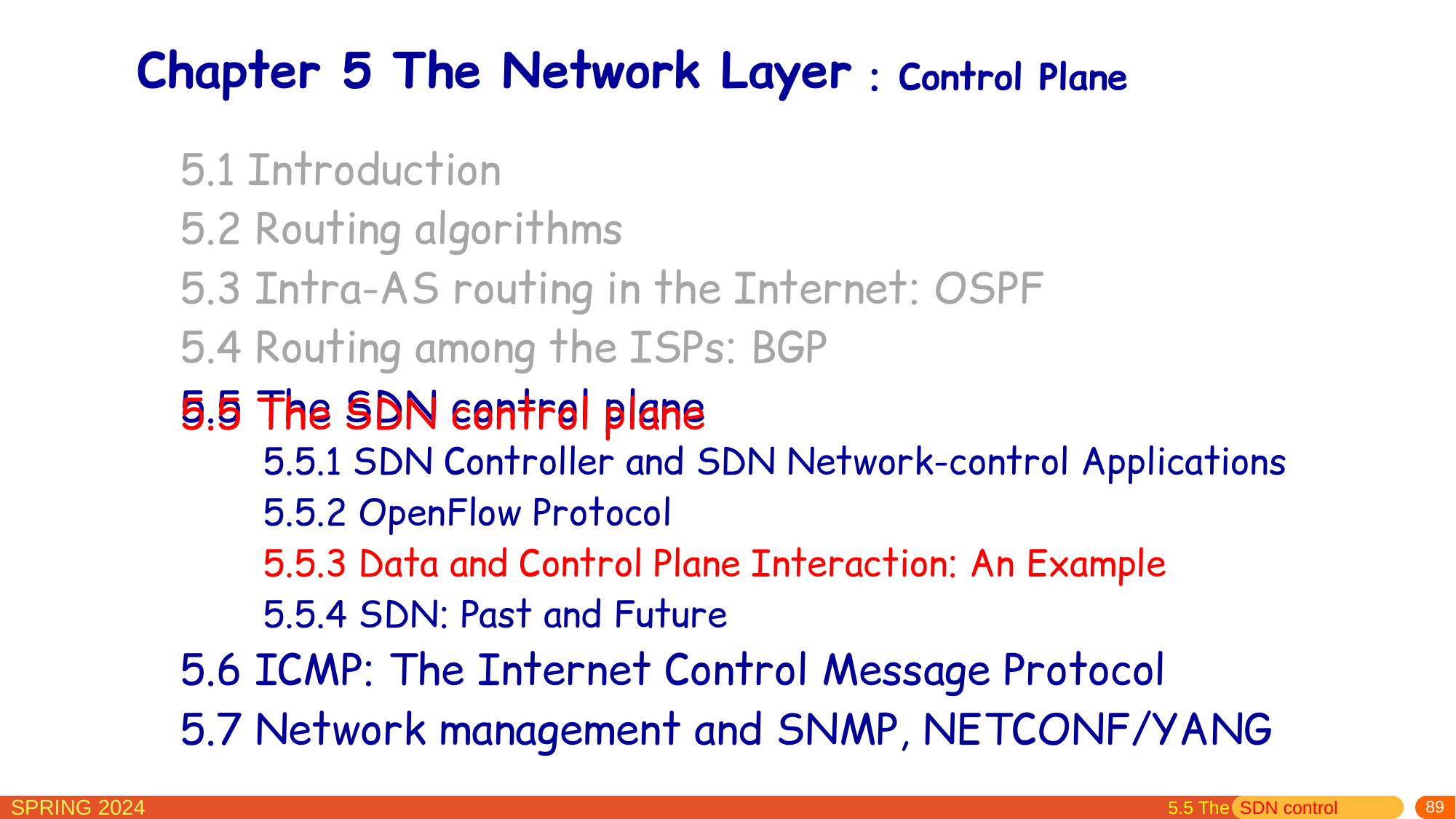

Chapter 5 The Network Layer
: Control Plane
5.1 Introduction
5.2 Routing algorithms
5.3 Intra-AS routing in the Internet: OSPF
5.4 Routing among the ISPs: BGP
5.5 The SDN control plane
	  5.5.1 SDN Controller and SDN Network-control Applications
	  5.5.2 OpenFlow Protocol
	  5.5.3 Data and Control Plane Interaction: An Example
	  5.5.4 SDN: Past and Future
5.6 ICMP: The Internet Control Message Protocol
5.7 Network management and SNMP, NETCONF/YANG
5.5 The SDN control plane
5.5 The  SDN control plane